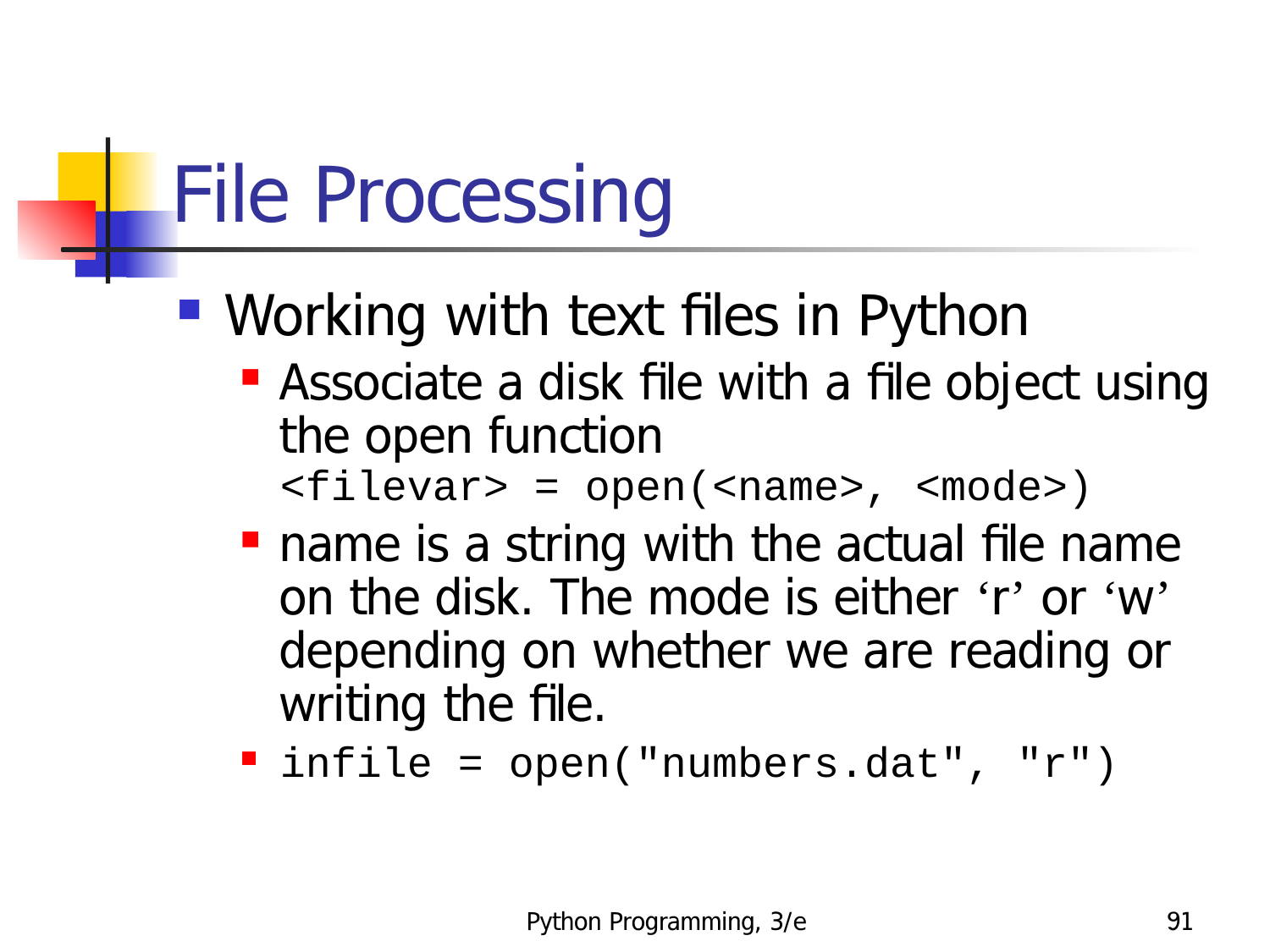

# File Processing
Working with text files in Python
Associate a disk file with a file object using the open function
<filevar> = open(<name>, <mode>)
name is a string with the actual file name on the disk. The mode is either ‘r’ or ‘w’ depending on whether we are reading or writing the file.
infile = open("numbers.dat", "r")
Python Programming, 3/e
91